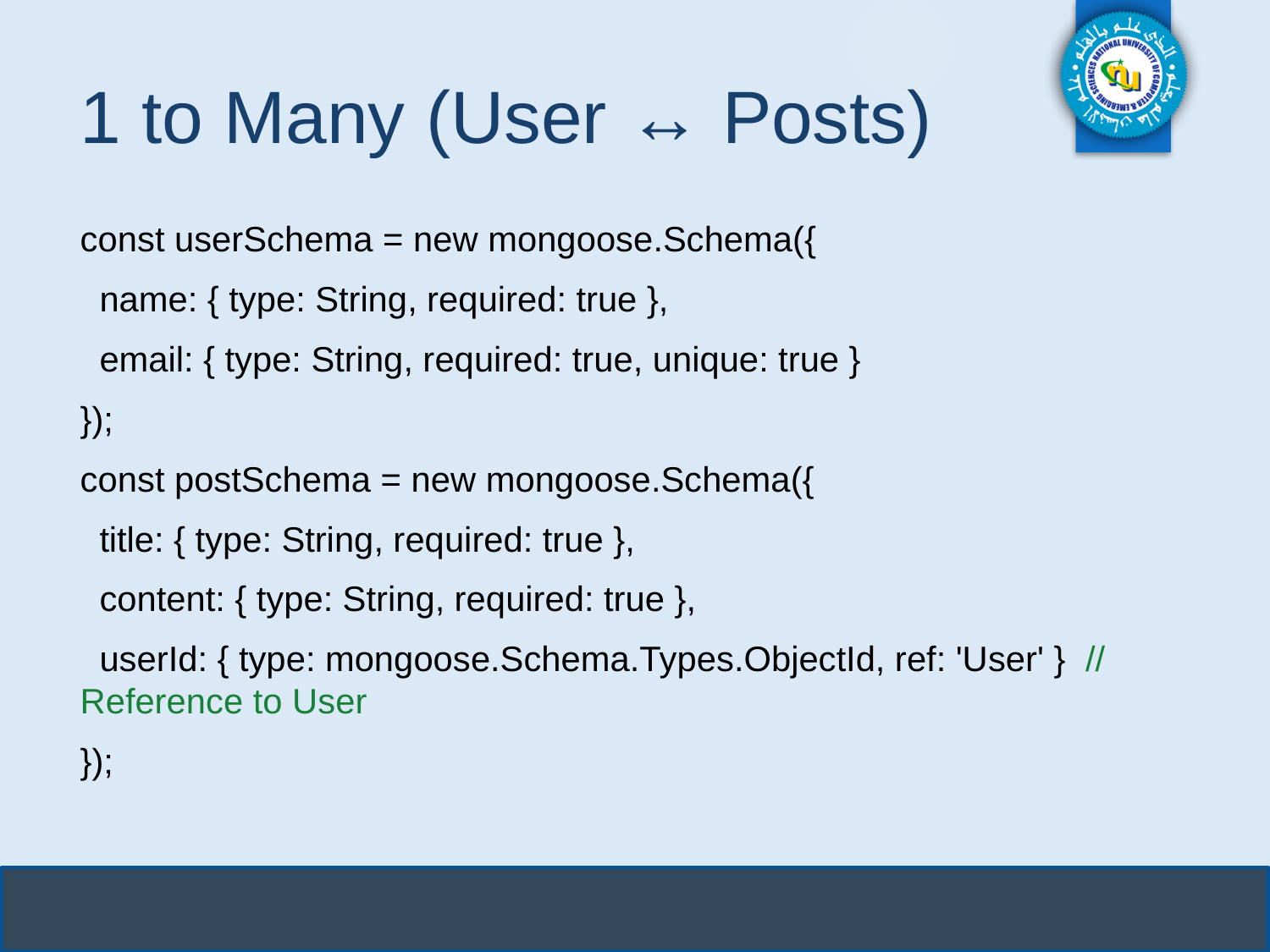

# 1 to Many (User ↔ Posts)
const userSchema = new mongoose.Schema({
  name: { type: String, required: true },
  email: { type: String, required: true, unique: true }
});
const postSchema = new mongoose.Schema({
  title: { type: String, required: true },
  content: { type: String, required: true },
  userId: { type: mongoose.Schema.Types.ObjectId, ref: 'User' }  // Reference to User
});